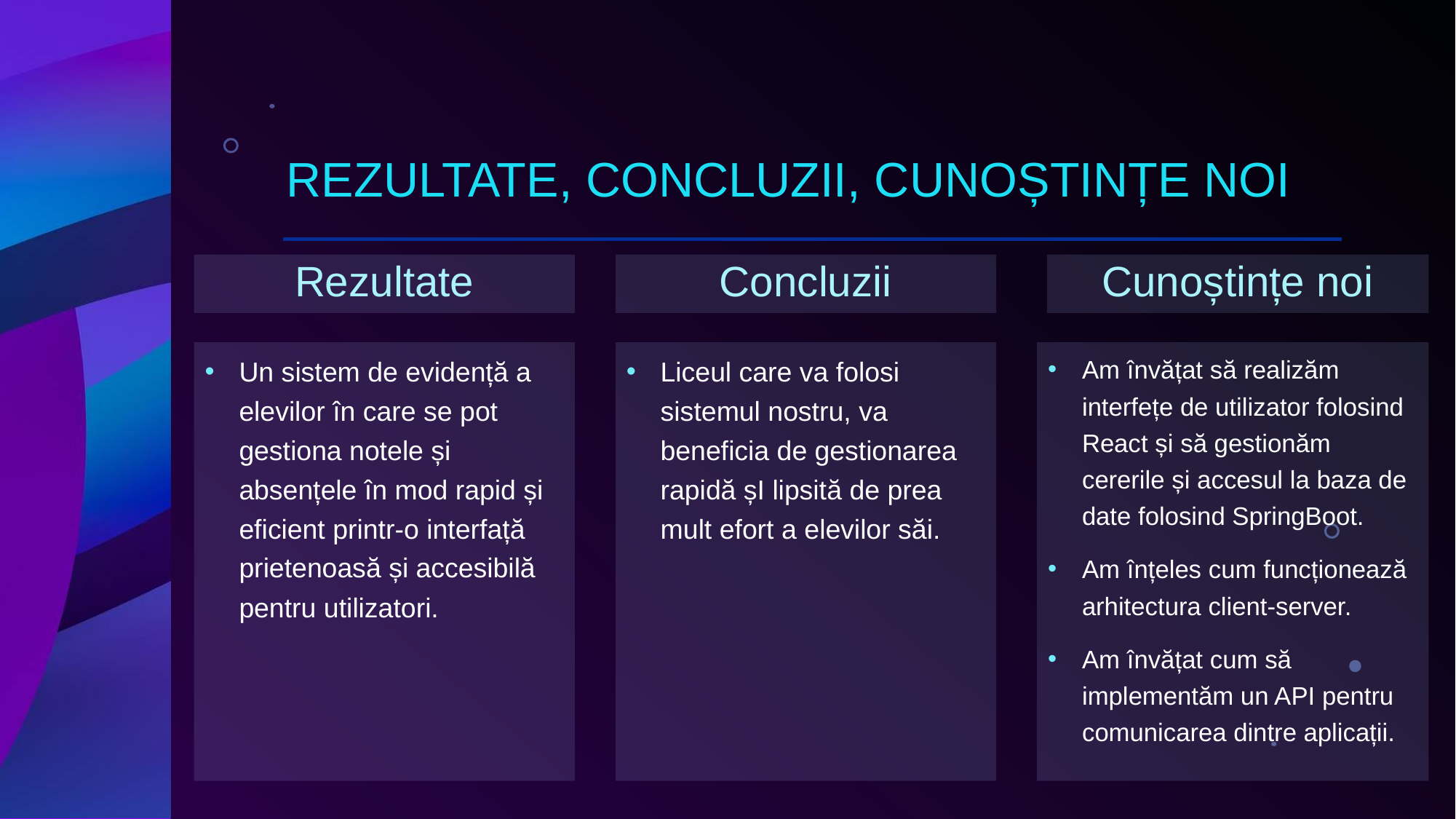

# rezultate, concluzii, cunoștințe noi
Concluzii
Rezultate
Cunoștințe noi
Un sistem de evidență a elevilor în care se pot gestiona notele și absențele în mod rapid și eficient printr-o interfață prietenoasă și accesibilă pentru utilizatori.
Liceul care va folosi sistemul nostru, va beneficia de gestionarea rapidă șI lipsită de prea mult efort a elevilor săi.
Am învățat să realizăm interfețe de utilizator folosind React și să gestionăm cererile și accesul la baza de date folosind SpringBoot.
Am înțeles cum funcționează arhitectura client-server.
Am învățat cum să implementăm un API pentru comunicarea dintre aplicații.